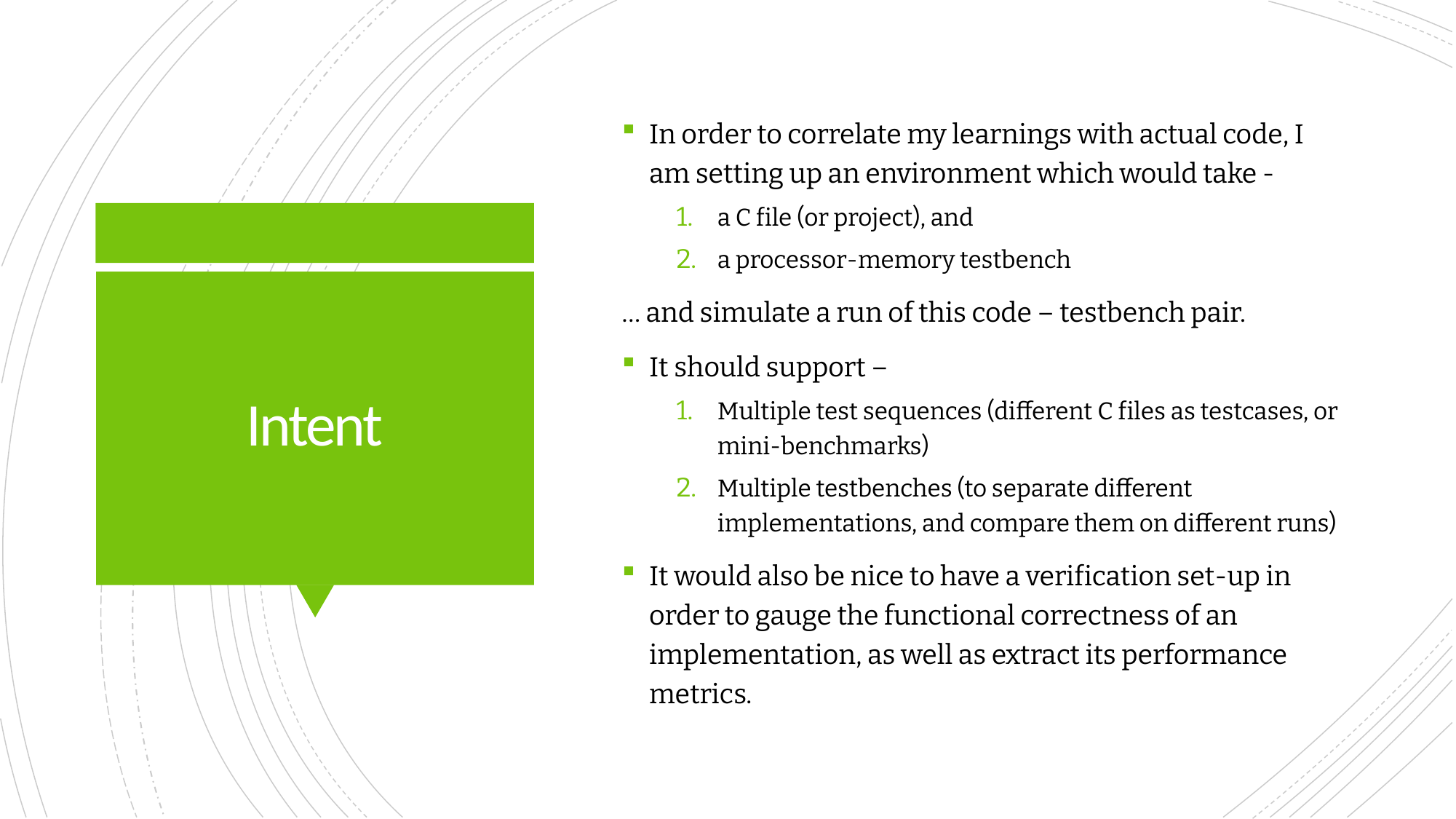

In order to correlate my learnings with actual code, I am setting up an environment which would take -
a C file (or project), and
a processor-memory testbench
… and simulate a run of this code – testbench pair.
It should support –
Multiple test sequences (different C files as testcases, or mini-benchmarks)
Multiple testbenches (to separate different implementations, and compare them on different runs)
It would also be nice to have a verification set-up in order to gauge the functional correctness of an implementation, as well as extract its performance metrics.
# Intent